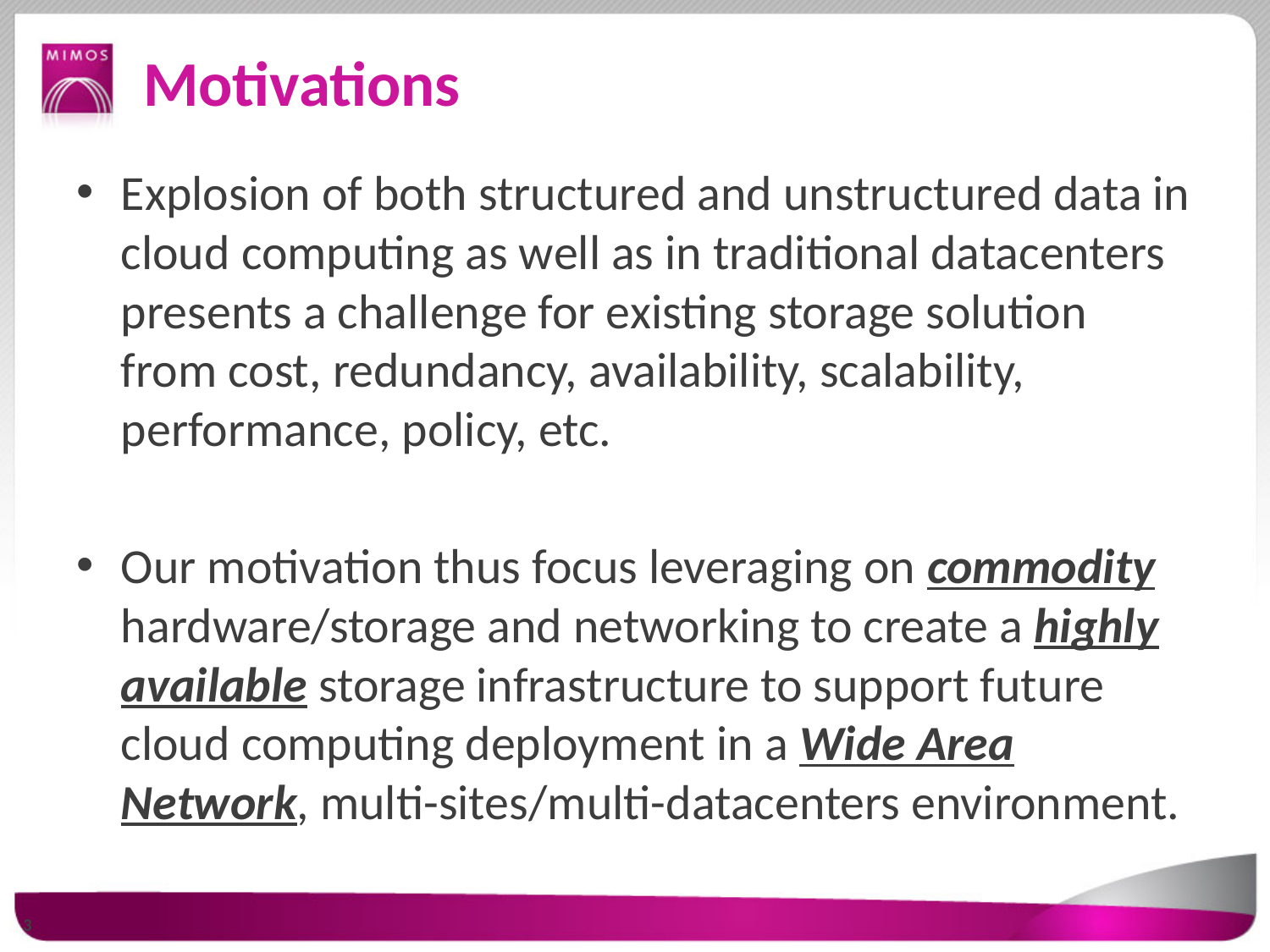

# Motivations
Explosion of both structured and unstructured data in cloud computing as well as in traditional datacenters presents a challenge for existing storage solution from cost, redundancy, availability, scalability, performance, policy, etc.

Our motivation thus focus leveraging on commodity hardware/storage and networking to create a highly available storage infrastructure to support future cloud computing deployment in a Wide Area Network, multi-sites/multi-datacenters environment.
3